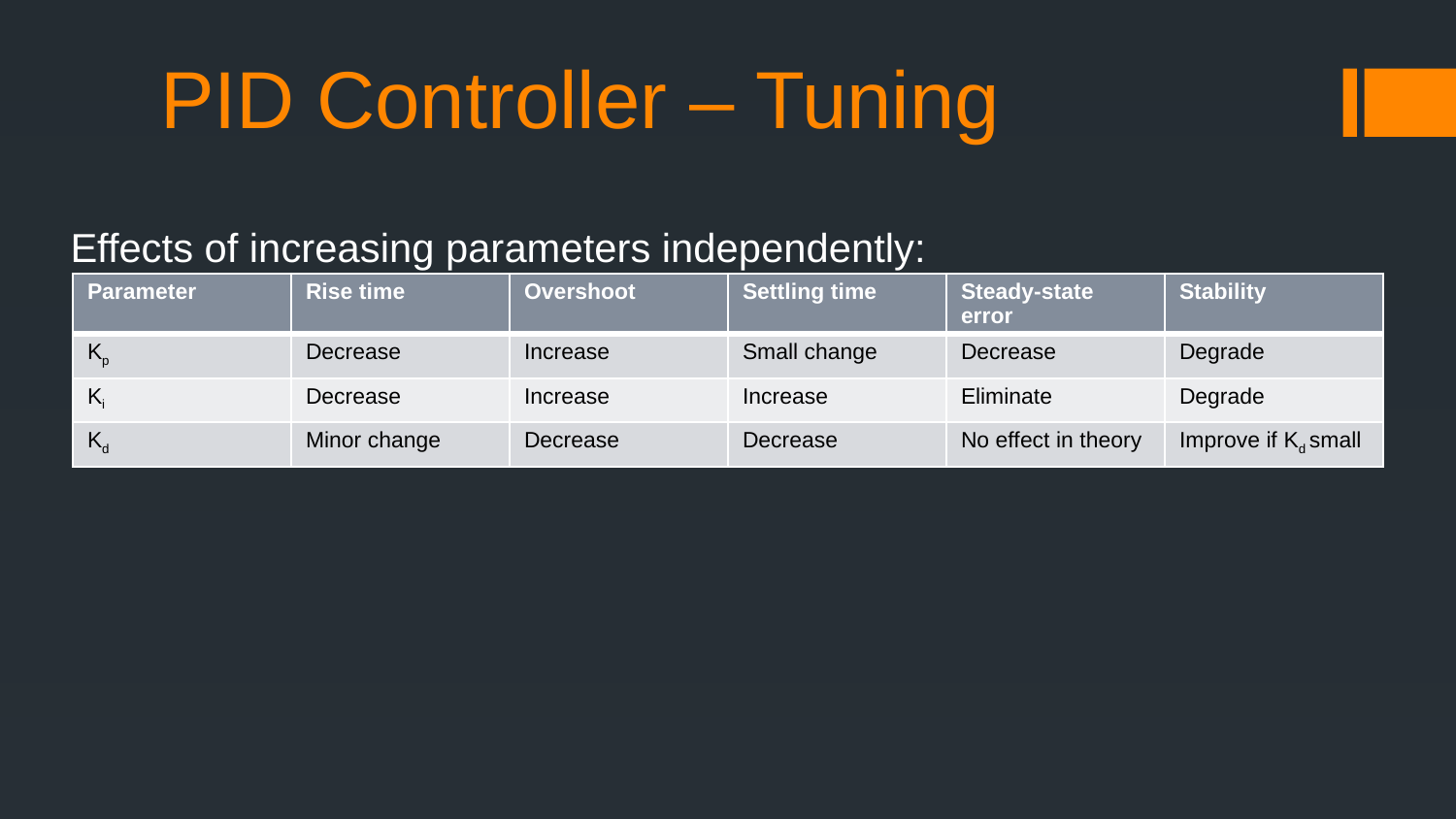

# PID Controller – Tuning
Effects of increasing parameters independently:
| Parameter | Rise time | Overshoot | Settling time | Steady-state error | Stability |
| --- | --- | --- | --- | --- | --- |
| Kp | Decrease | Increase | Small change | Decrease | Degrade |
| Ki | Decrease | Increase | Increase | Eliminate | Degrade |
| Kd | Minor change | Decrease | Decrease | No effect in theory | Improve if Kd small |